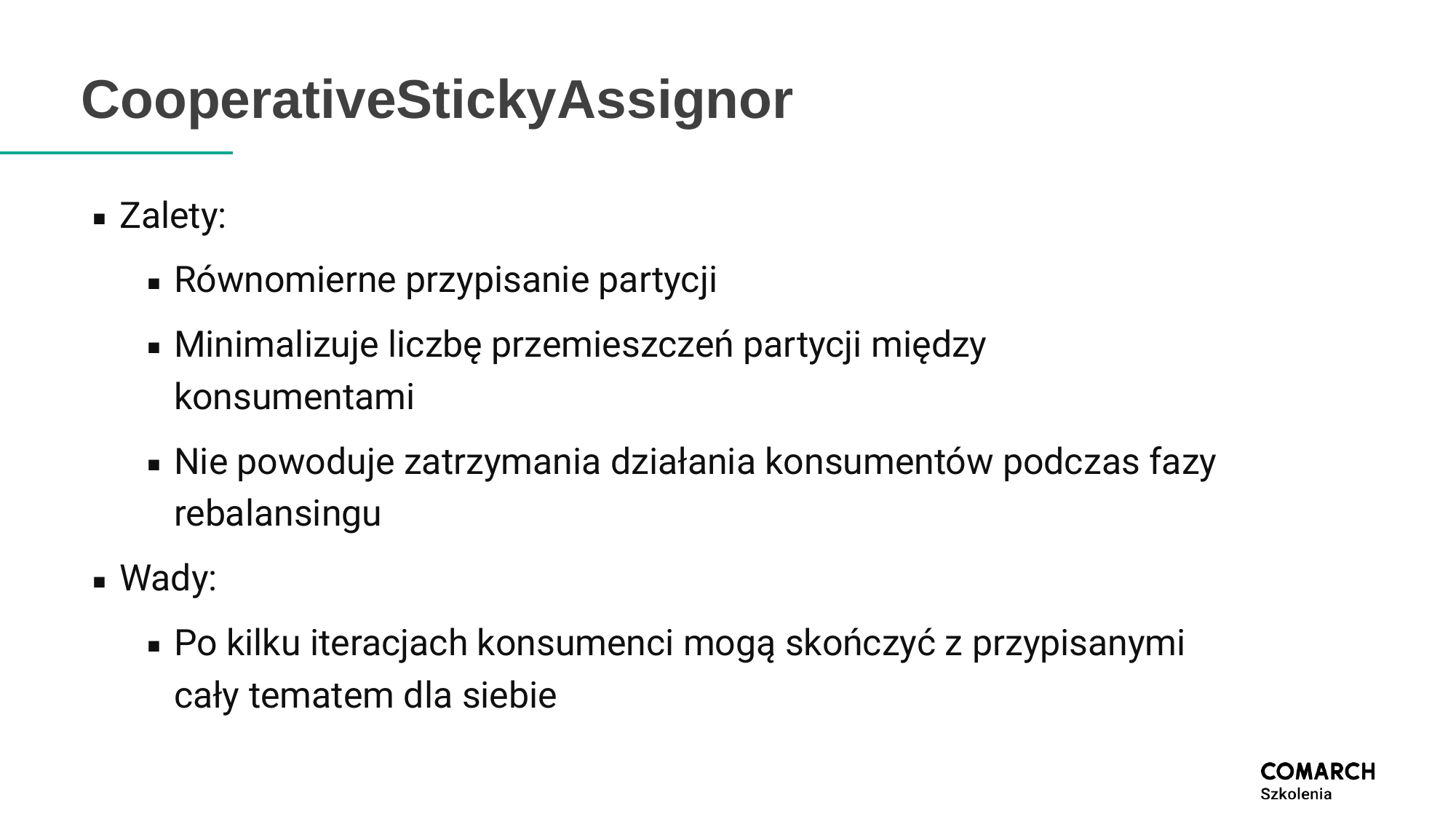

# CooperativeStickyAssignor
Zalety:
Równomierne przypisanie partycji
Minimalizuje liczbę przemieszczeń partycji między konsumentami
Nie powoduje zatrzymania działania konsumentów podczas fazy rebalansingu
Wady:
Po kilku iteracjach konsumenci mogą skończyć z przypisanymi cały tematem dla siebie